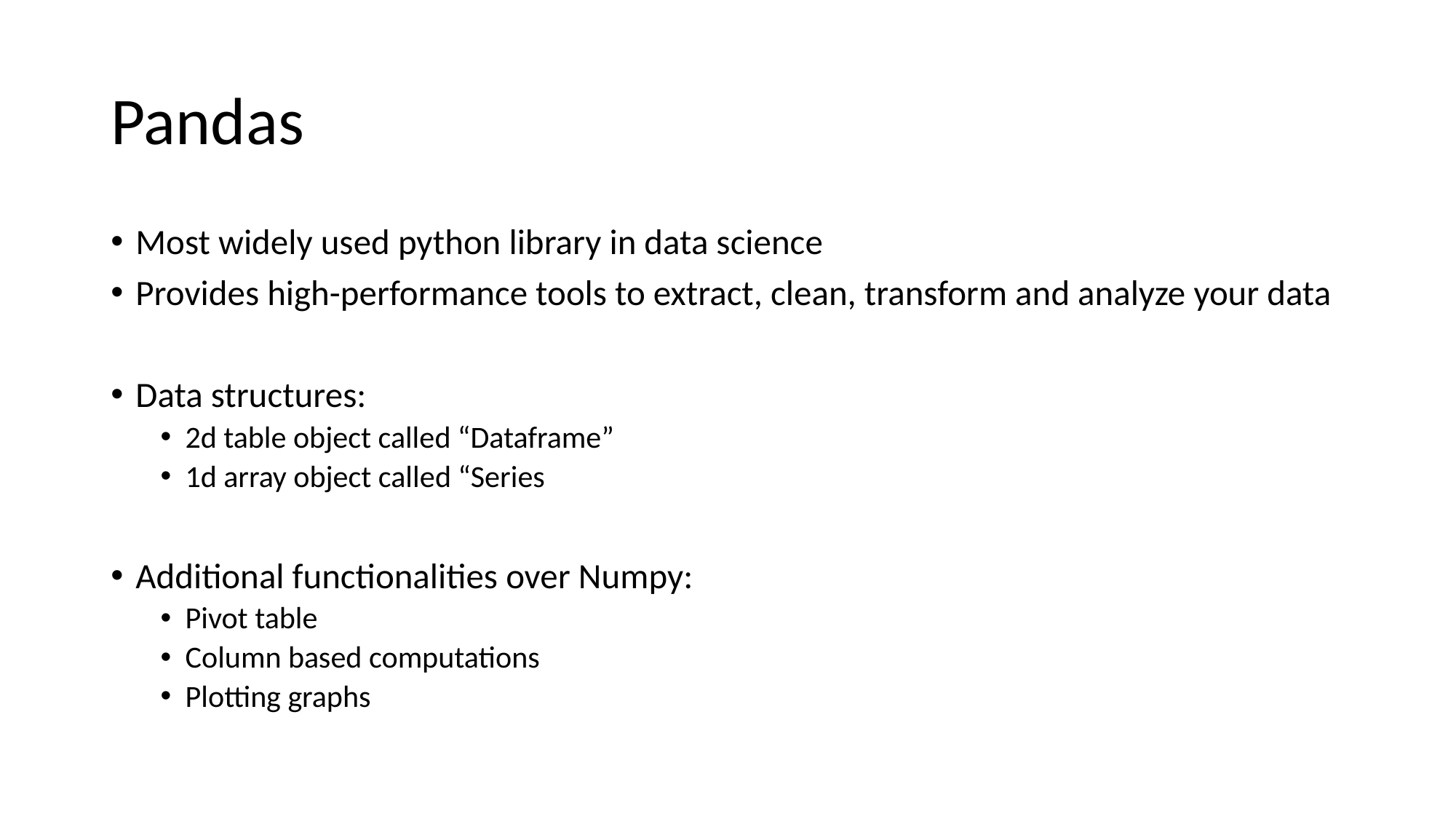

# Pandas
Most widely used python library in data science
Provides high-performance tools to extract, clean, transform and analyze your data

Data structures:
2d table object called “Dataframe”
1d array object called “Series

Additional functionalities over Numpy:
Pivot table
Column based computations
Plotting graphs